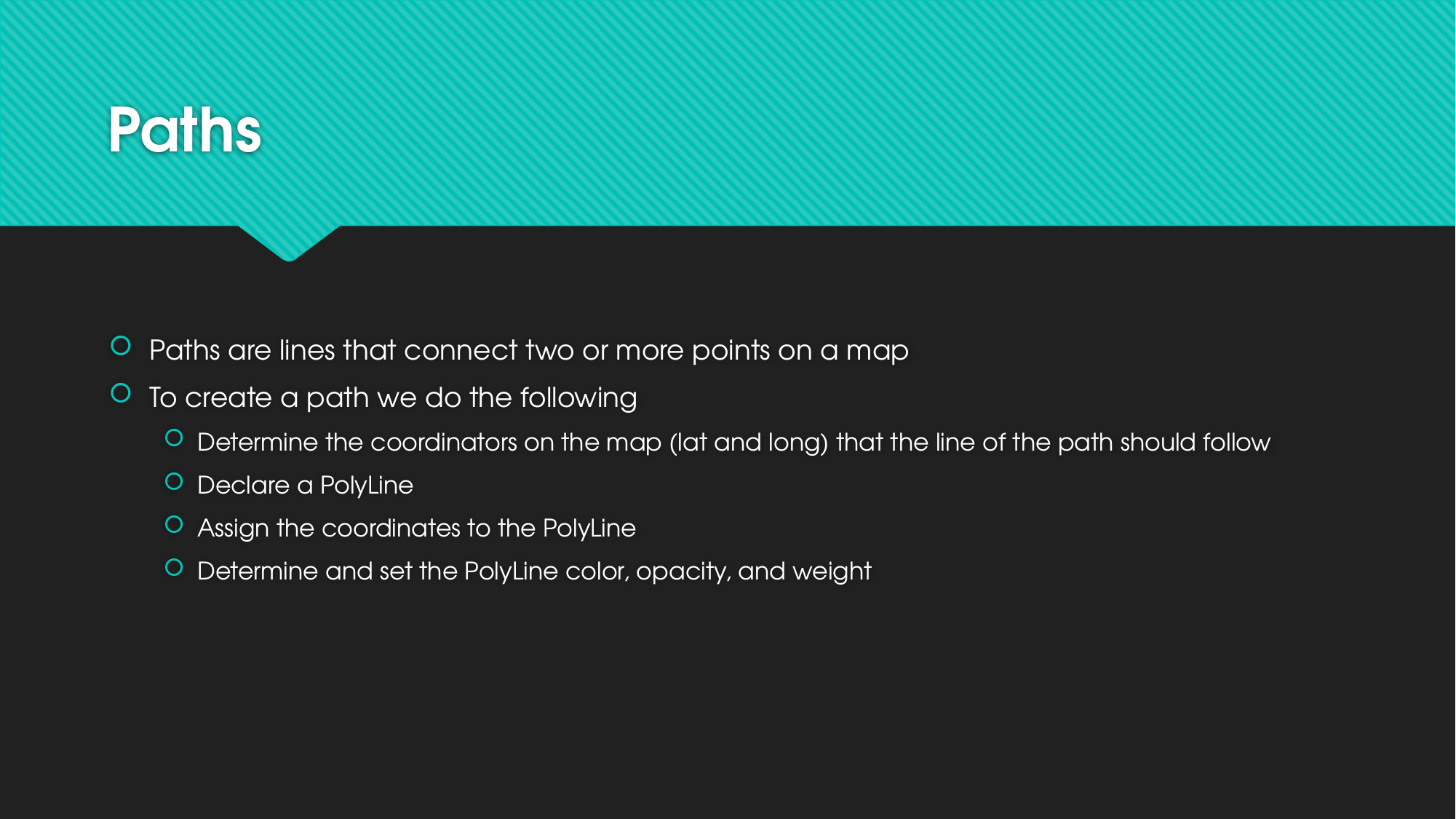

# Paths
Paths are lines that connect two or more points on a map
To create a path we do the following
Determine the coordinators on the map (lat and long) that the line of the path should follow
Declare a PolyLine
Assign the coordinates to the PolyLine
Determine and set the PolyLine color, opacity, and weight